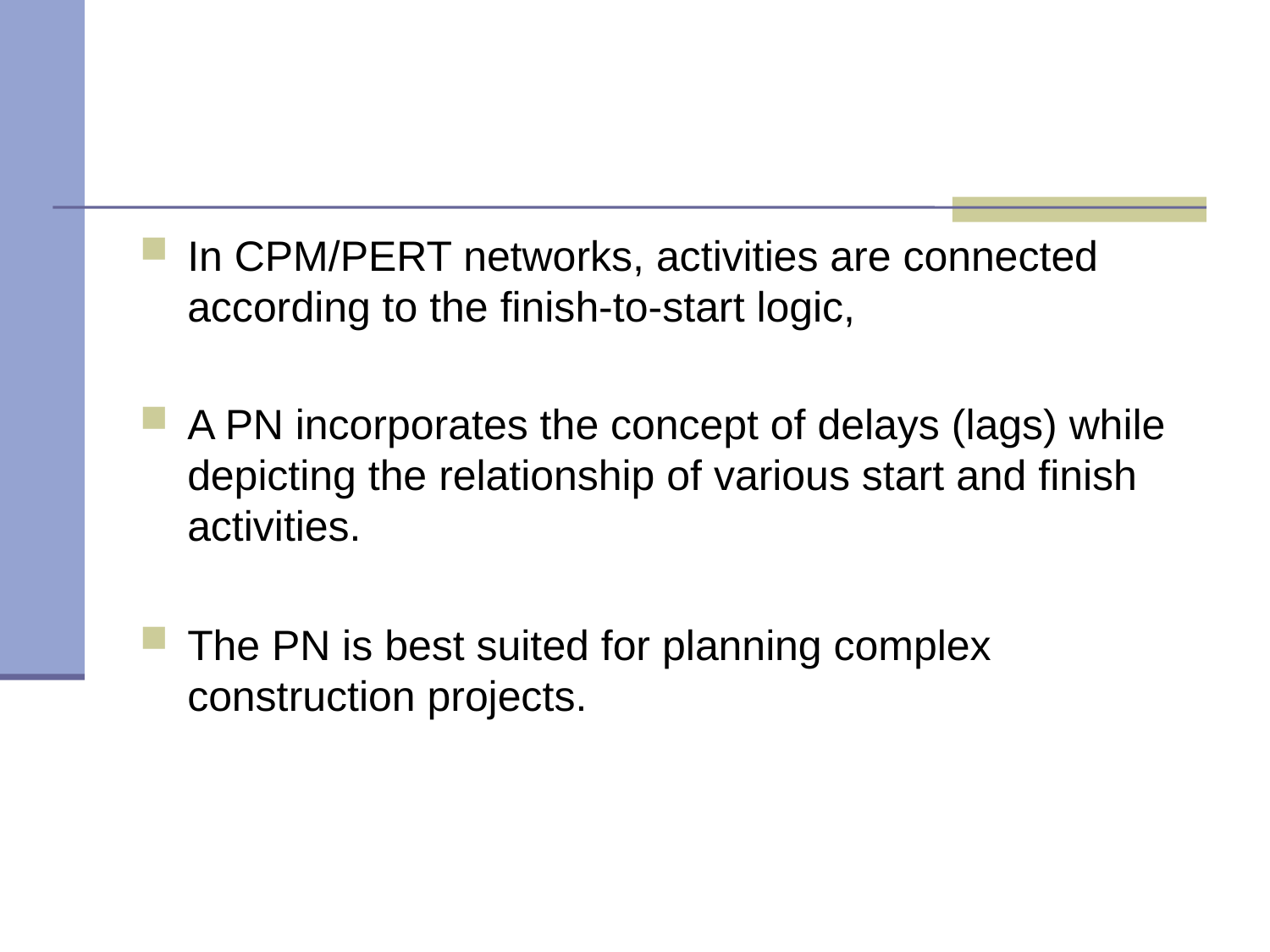

In CPM/PERT networks, activities are connected according to the finish-to-start logic,

A PN incorporates the concept of delays (lags) while depicting the relationship of various start and finish activities.

The PN is best suited for planning complex construction projects.